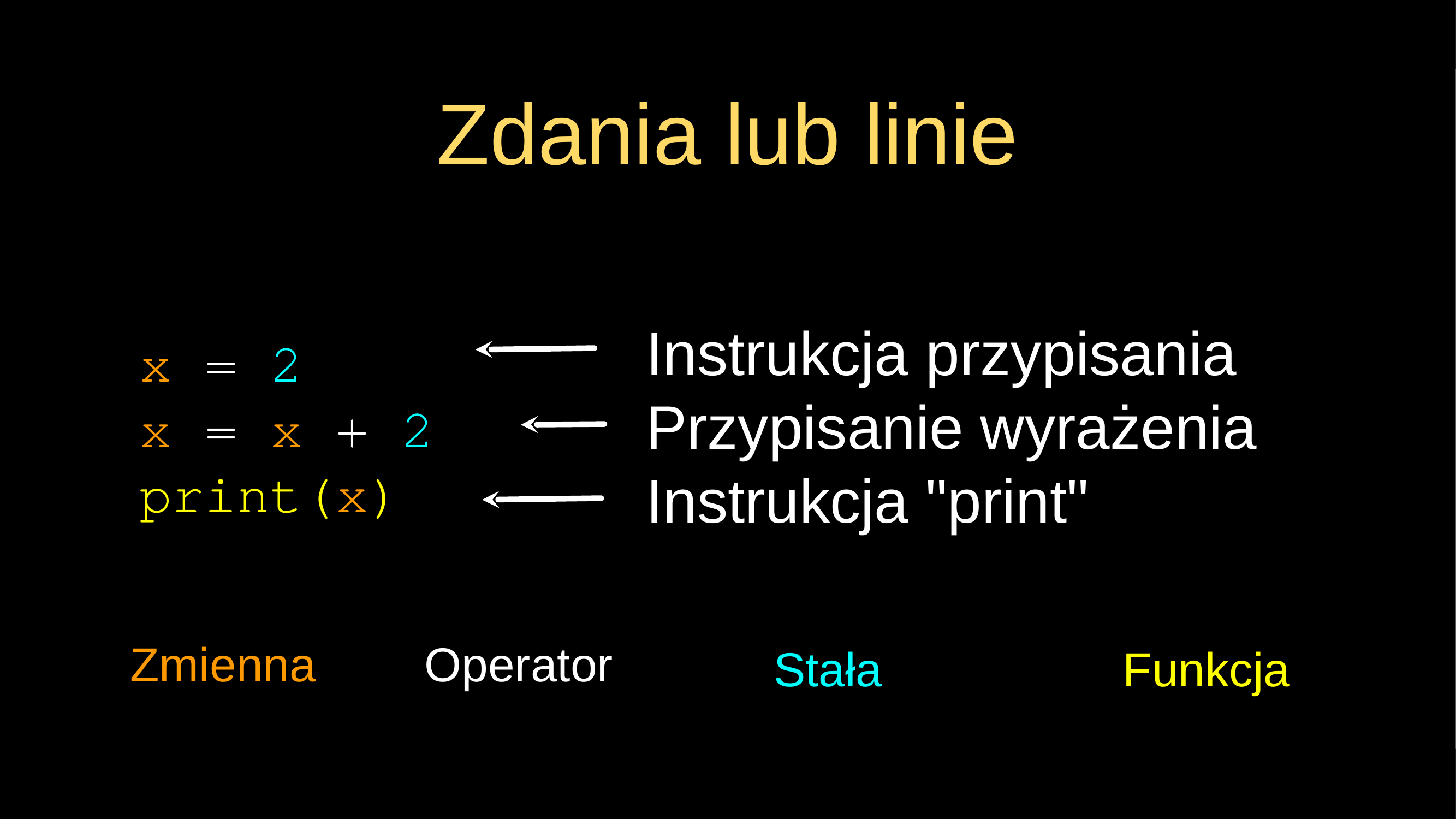

# Zdania lub linie
Instrukcja przypisania
Przypisanie wyrażenia
Instrukcja "print"
x = 2
x = x + 2
print(x)
Zmienna
Operator
Stała
Funkcja